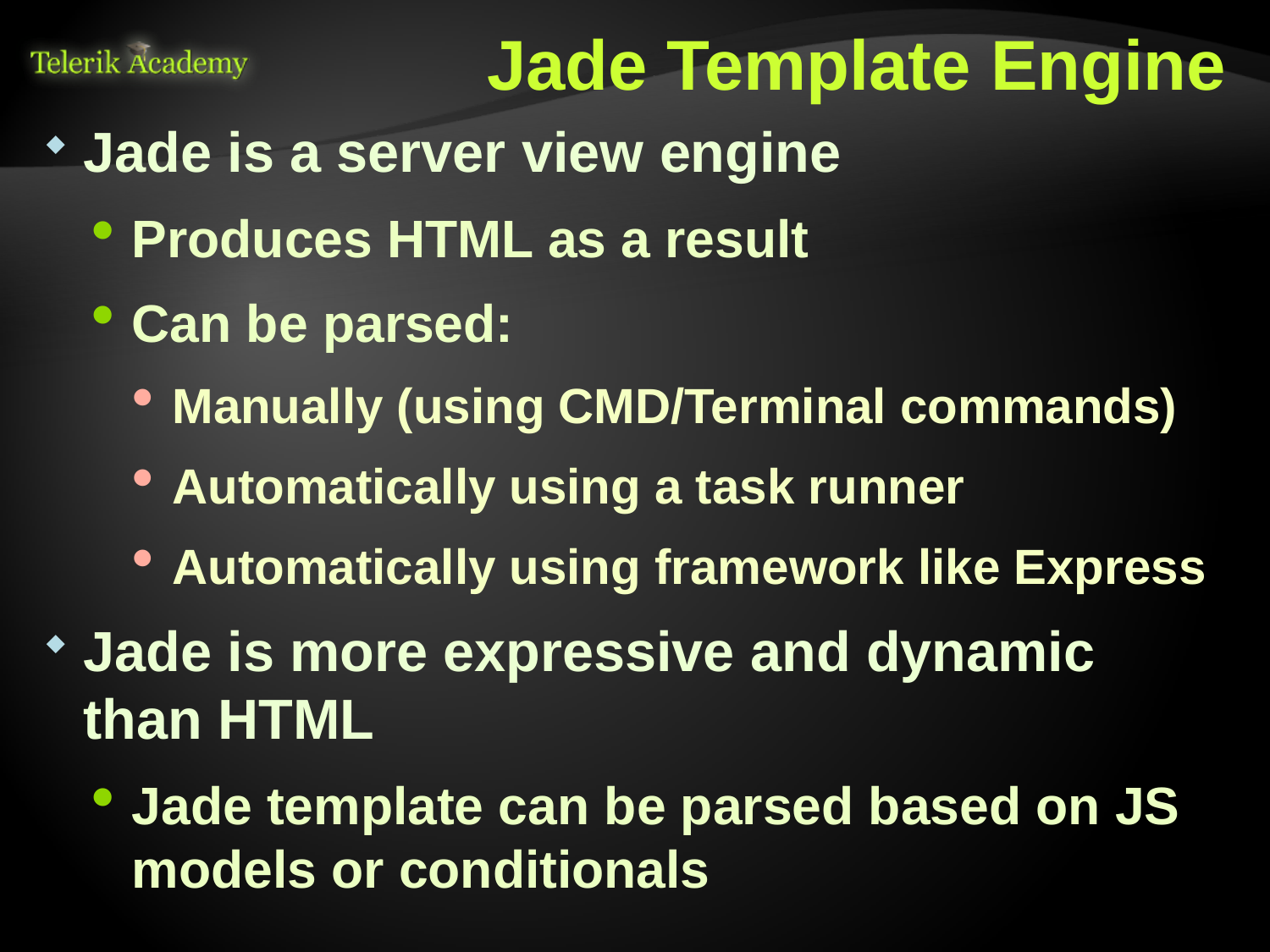

# Jade Template Engine
Jade is a server view engine
Produces HTML as a result
Can be parsed:
Manually (using CMD/Terminal commands)
Automatically using a task runner
Automatically using framework like Express
Jade is more expressive and dynamic than HTML
Jade template can be parsed based on JS models or conditionals